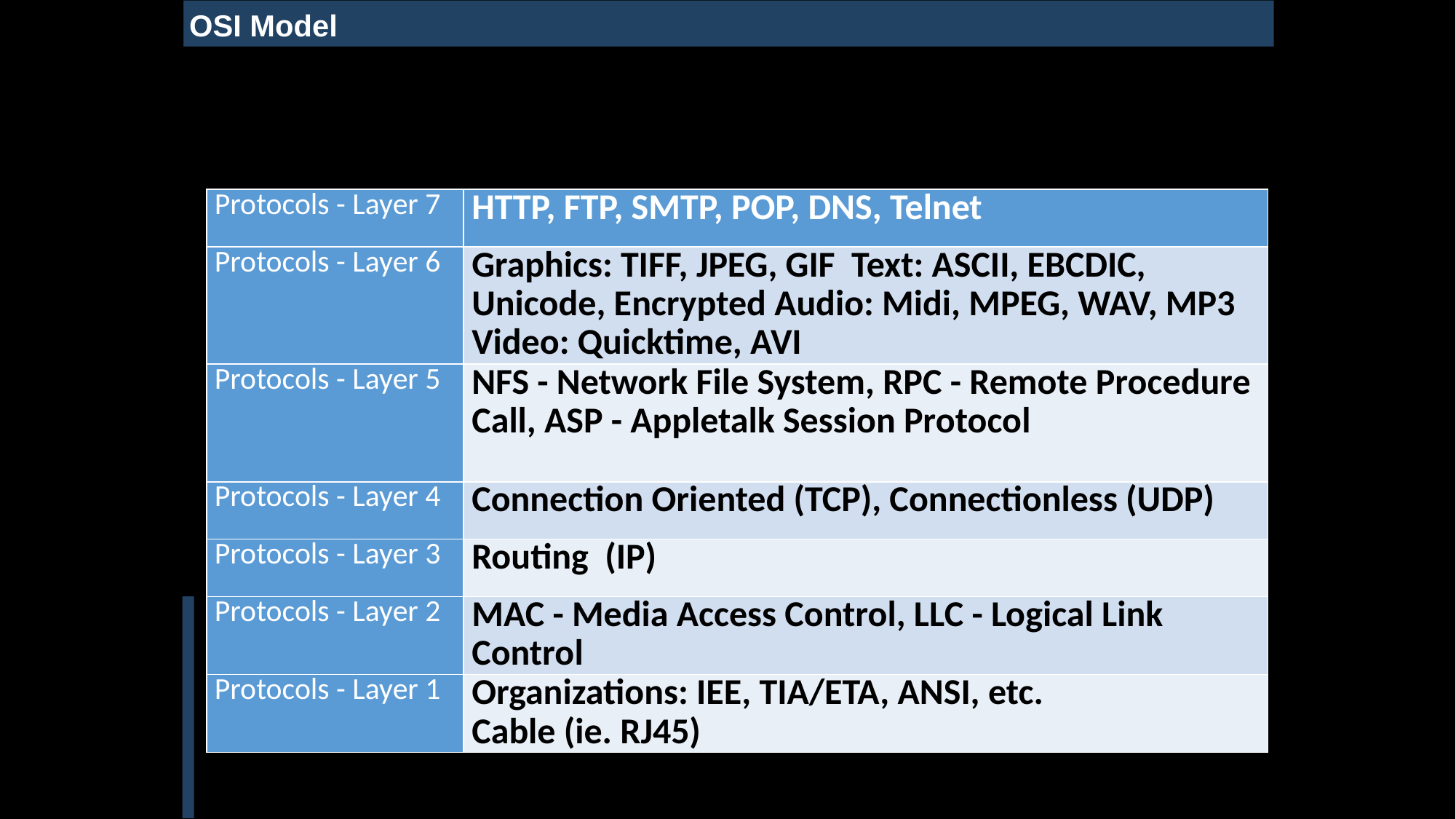

OSI Model
Protocols
| Protocols - Layer 7 | HTTP, FTP, SMTP, POP, DNS, Telnet |
| --- | --- |
| Protocols - Layer 6 | Graphics: TIFF, JPEG, GIF Text: ASCII, EBCDIC, Unicode, Encrypted Audio: Midi, MPEG, WAV, MP3 Video: Quicktime, AVI |
| Protocols - Layer 5 | NFS - Network File System, RPC - Remote Procedure Call, ASP - Appletalk Session Protocol |
| Protocols - Layer 4 | Connection Oriented (TCP), Connectionless (UDP) |
| Protocols - Layer 3 | Routing (IP) |
| Protocols - Layer 2 | MAC - Media Access Control, LLC - Logical Link Control |
| Protocols - Layer 1 | Organizations: IEE, TIA/ETA, ANSI, etc. Cable (ie. RJ45) |